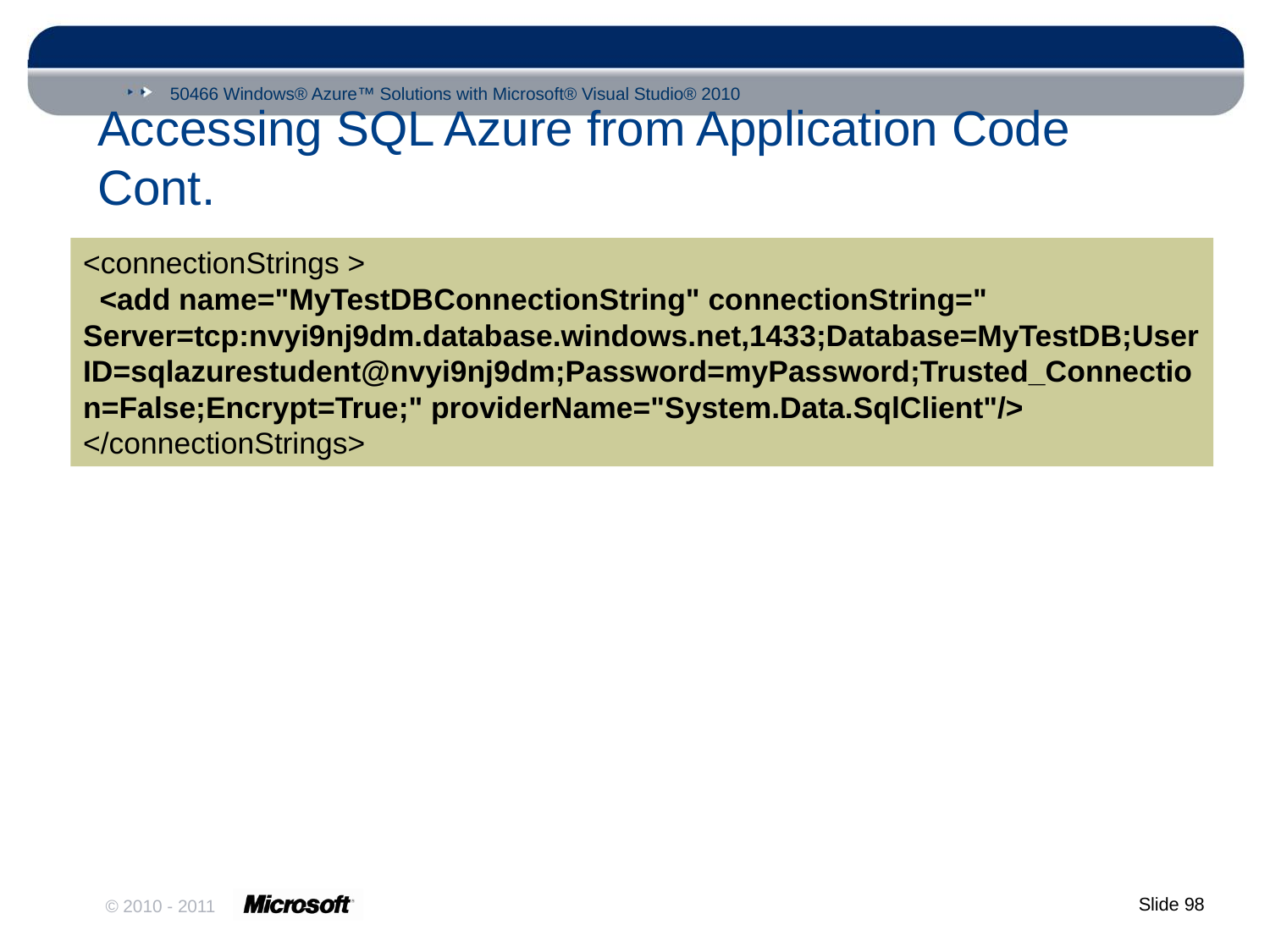

# Accessing SQL Azure from Application Code Cont.
<connectionStrings >
  <add name="MyTestDBConnectionString" connectionString=" Server=tcp:nvyi9nj9dm.database.windows.net,1433;Database=MyTestDB;User ID=sqlazurestudent@nvyi9nj9dm;Password=myPassword;Trusted_Connection=False;Encrypt=True;" providerName="System.Data.SqlClient"/>
</connectionStrings>